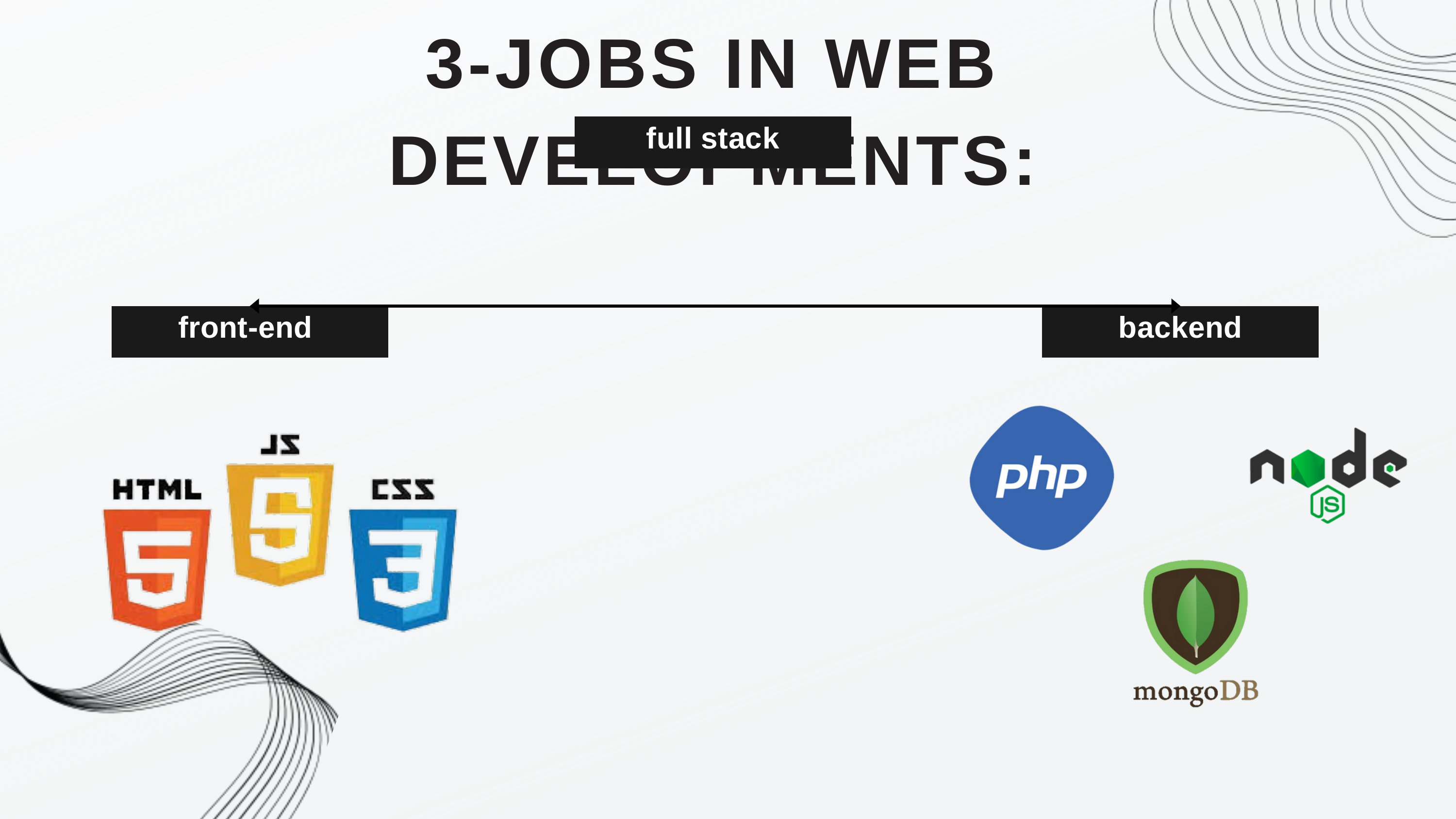

3-JOBS IN WEB DEVELOPMENTS:

full stack

front-end

backend